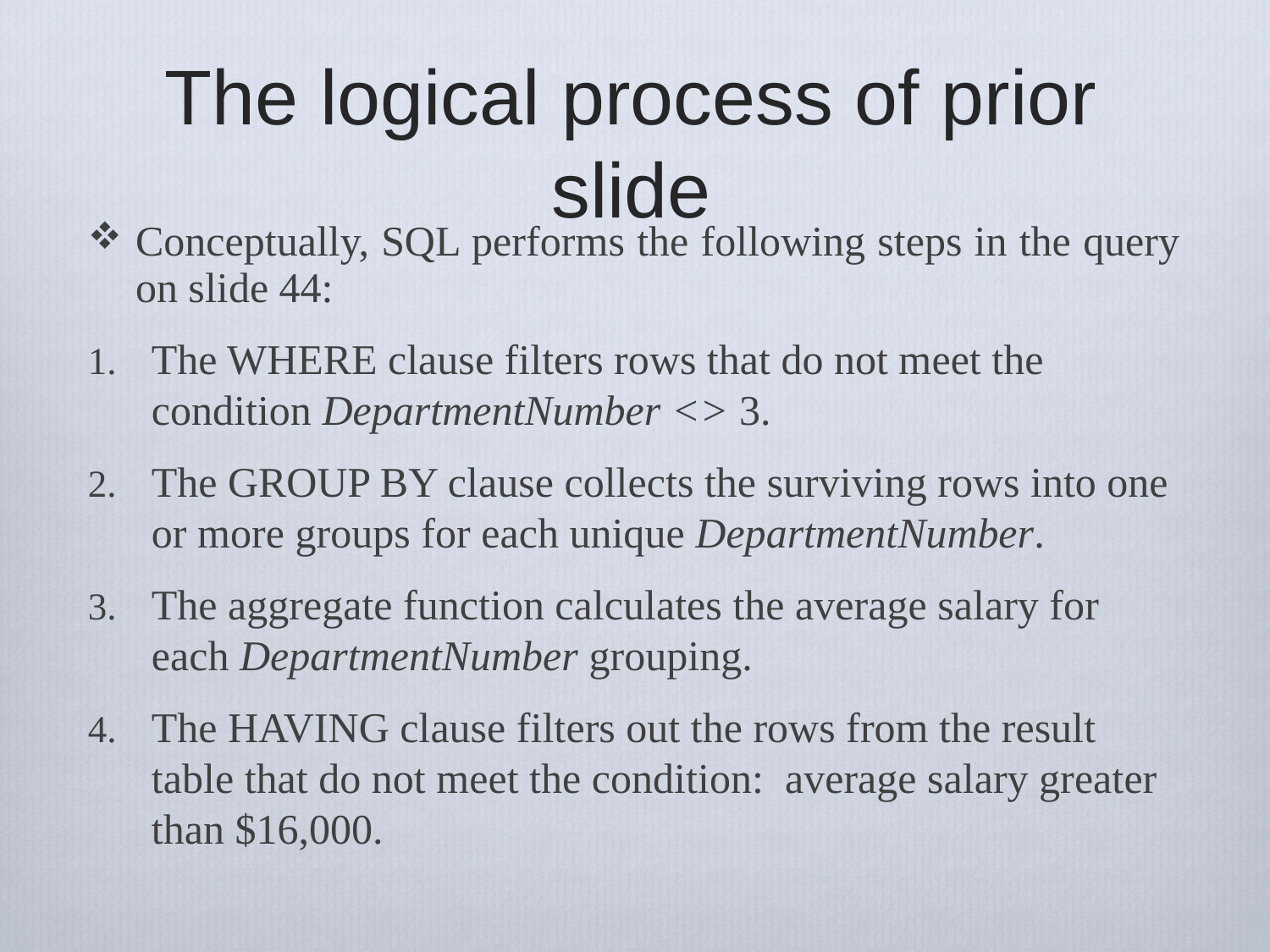

# The logical process of prior slide
Conceptually, SQL performs the following steps in the query on slide 44:
The WHERE clause filters rows that do not meet the condition DepartmentNumber <> 3.
The GROUP BY clause collects the surviving rows into one or more groups for each unique DepartmentNumber.
The aggregate function calculates the average salary for each DepartmentNumber grouping.
The HAVING clause filters out the rows from the result table that do not meet the condition:  average salary greater than $16,000.